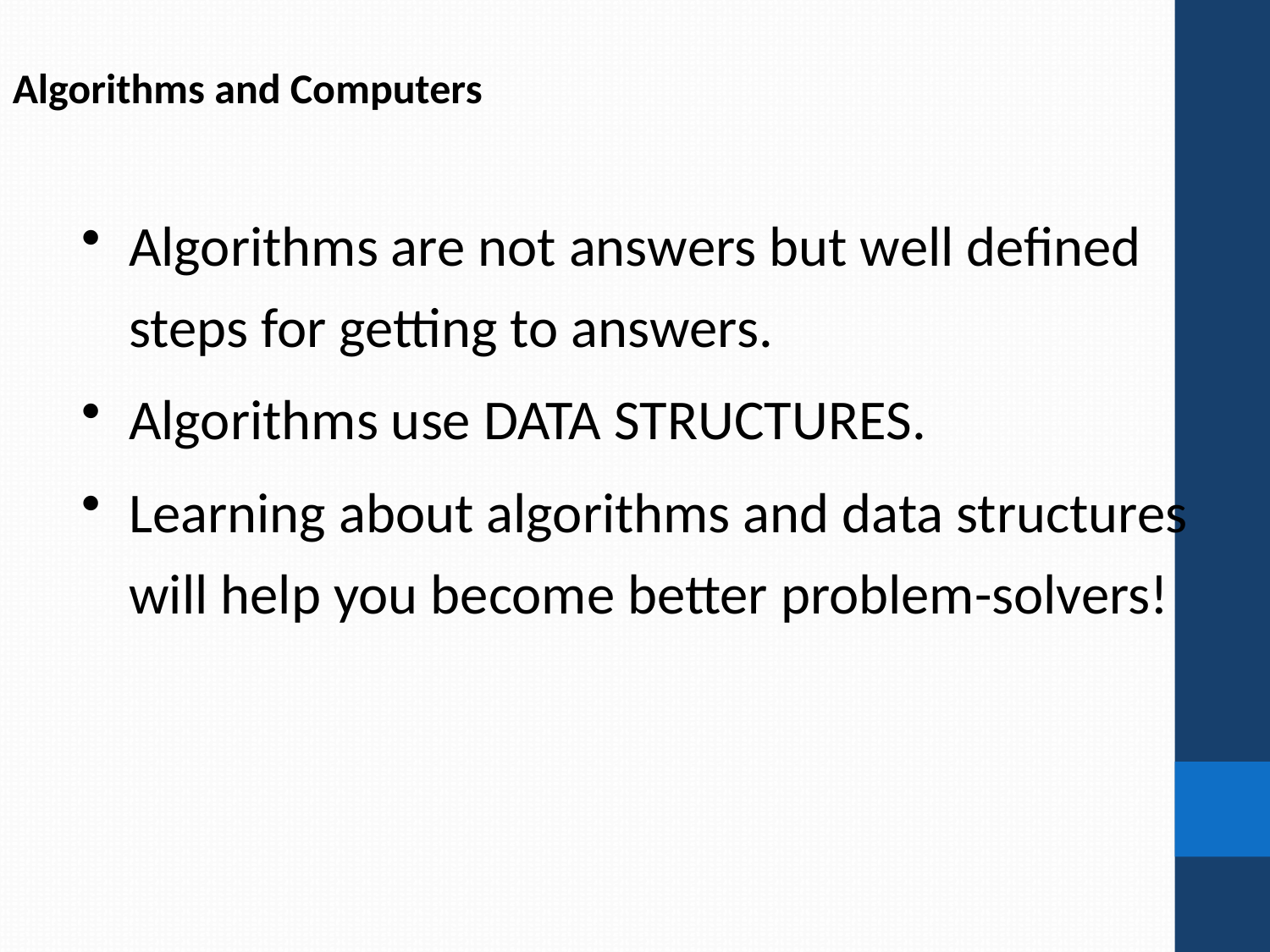

Algorithms and Computers
Algorithms are not answers but well defined steps for getting to answers.
Algorithms use DATA STRUCTURES.
Learning about algorithms and data structures will help you become better problem-solvers!